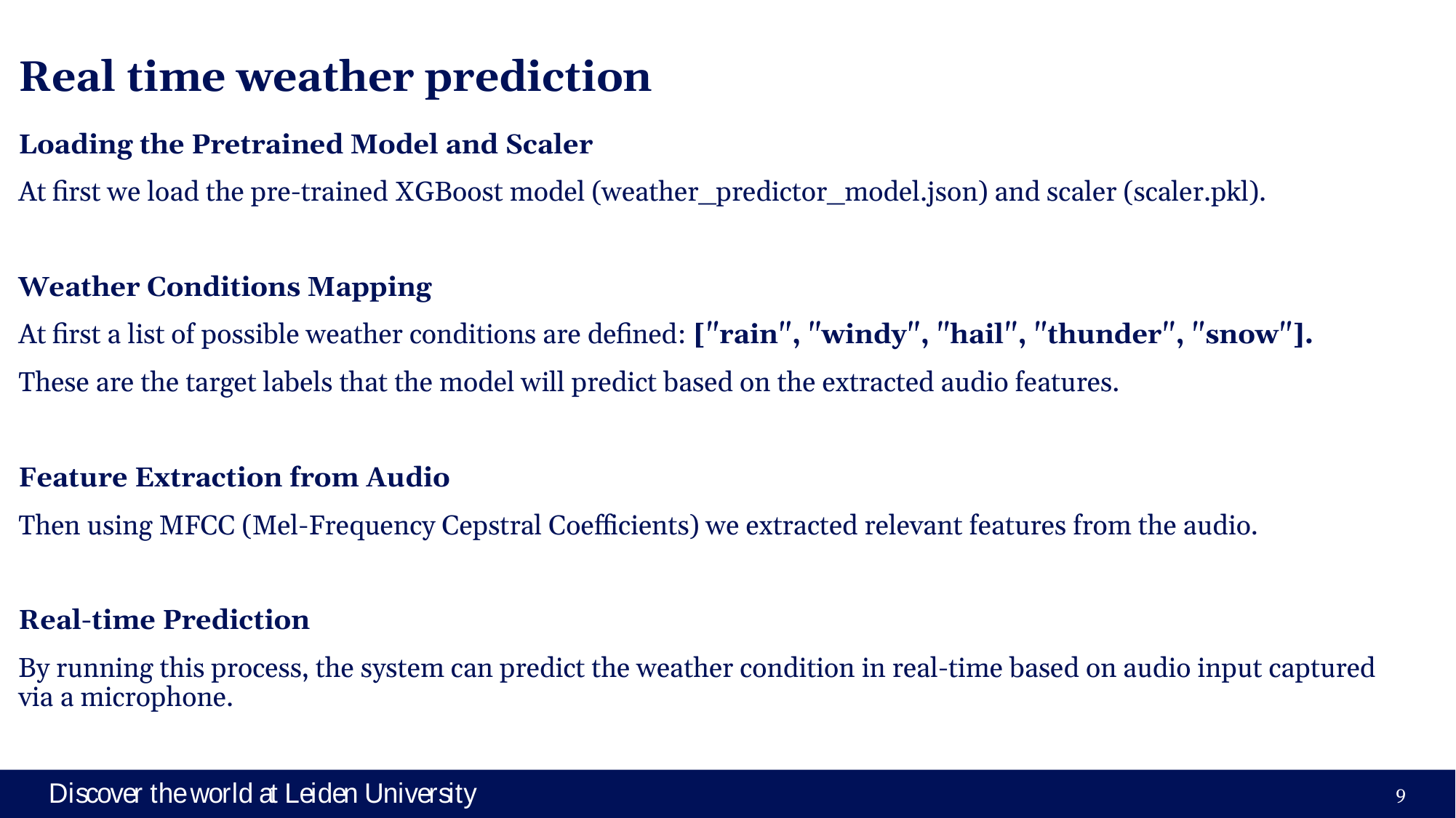

# Real time weather prediction
Loading the Pretrained Model and Scaler
At first we load the pre-trained XGBoost model (weather_predictor_model.json) and scaler (scaler.pkl).

Weather Conditions Mapping
At first a list of possible weather conditions are defined: ["rain", "windy", "hail", "thunder", "snow"].
These are the target labels that the model will predict based on the extracted audio features.

Feature Extraction from Audio
Then using MFCC (Mel-Frequency Cepstral Coefficients) we extracted relevant features from the audio.

Real-time Prediction
By running this process, the system can predict the weather condition in real-time based on audio input captured via a microphone.
9